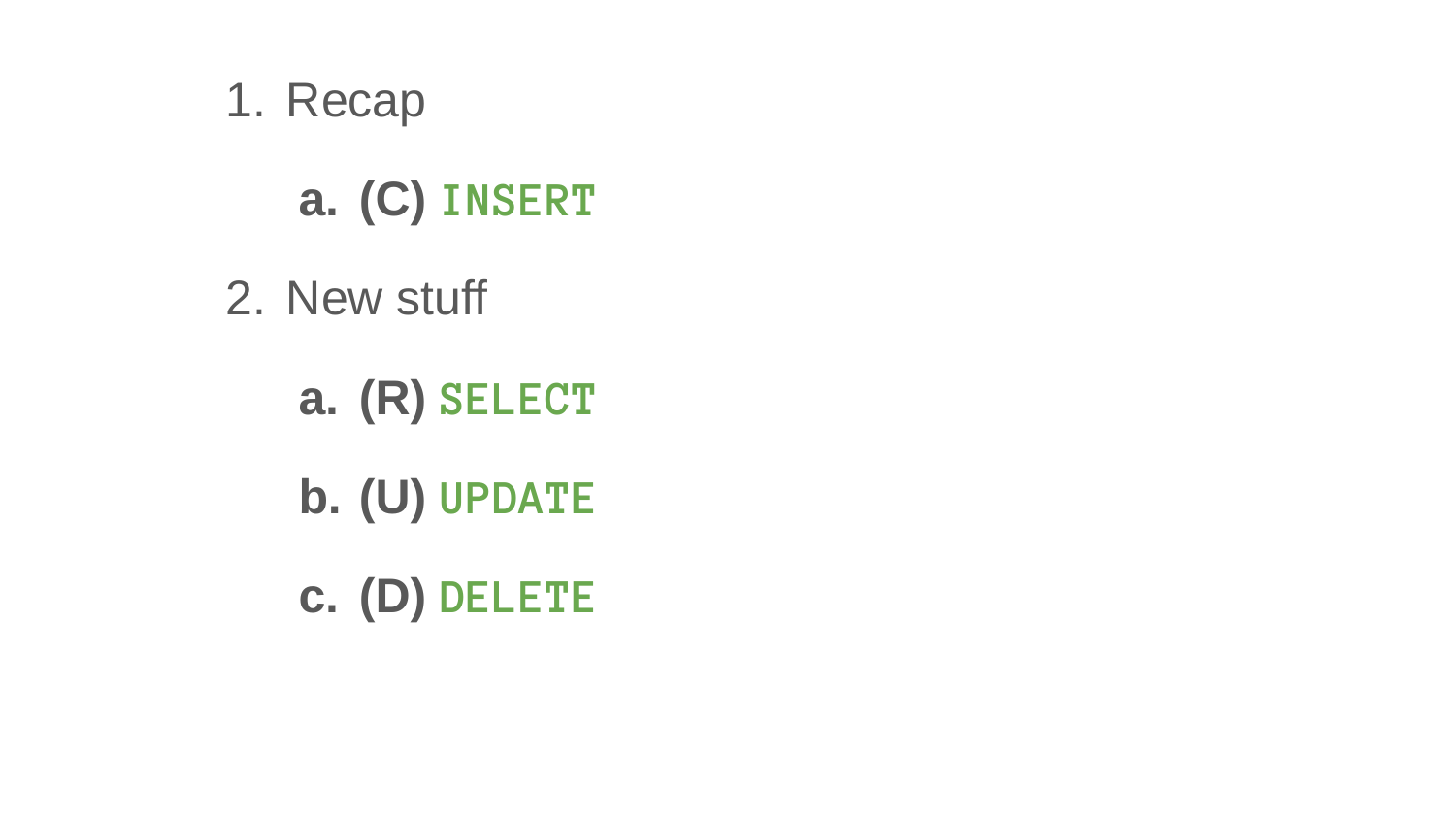

Recap
(C) INSERT
New stuff
(R) SELECT
(U) UPDATE
(D) DELETE